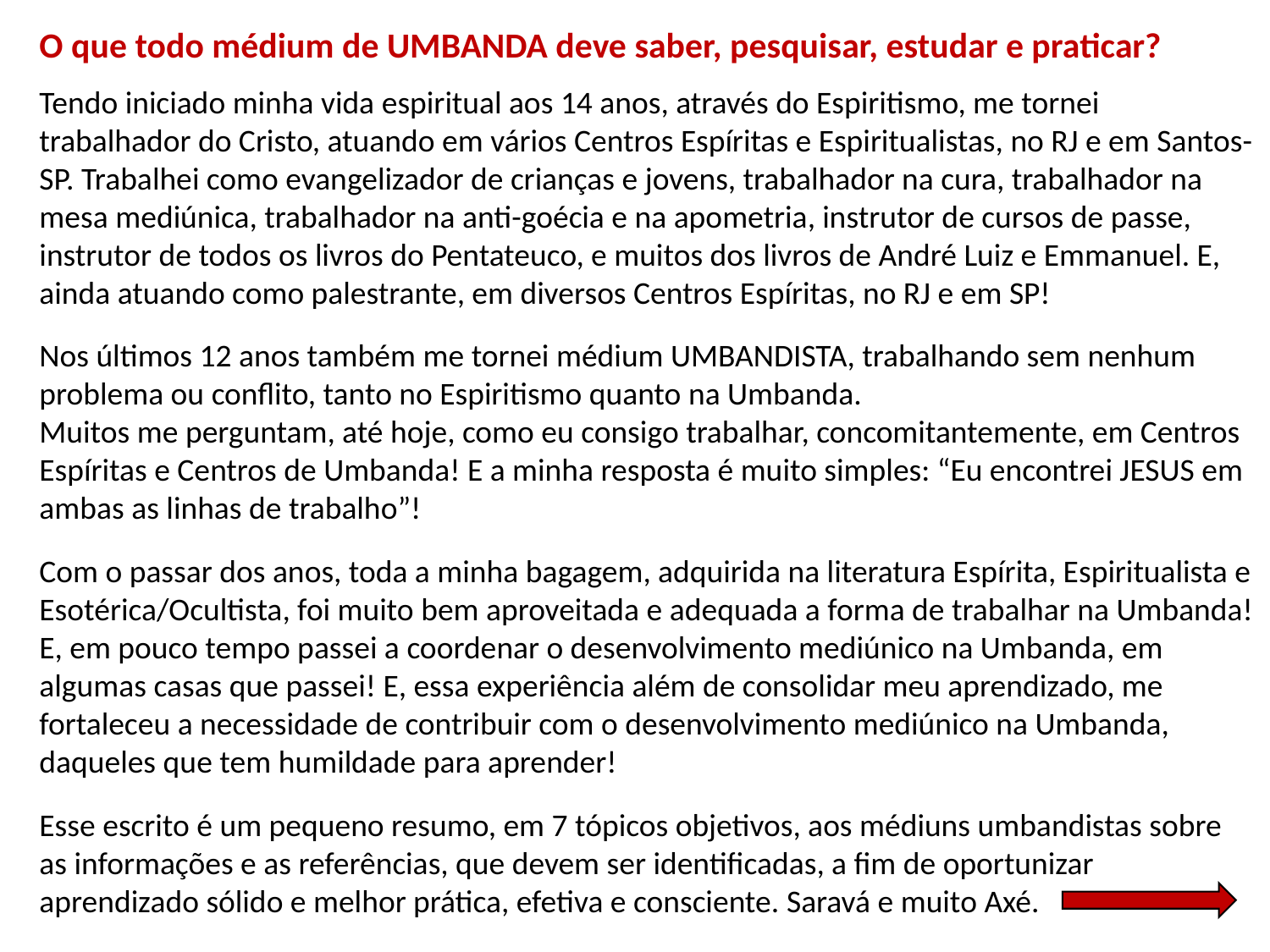

O que todo médium de UMBANDA deve saber, pesquisar, estudar e praticar?

Tendo iniciado minha vida espiritual aos 14 anos, através do Espiritismo, me tornei trabalhador do Cristo, atuando em vários Centros Espíritas e Espiritualistas, no RJ e em Santos-SP. Trabalhei como evangelizador de crianças e jovens, trabalhador na cura, trabalhador na mesa mediúnica, trabalhador na anti-goécia e na apometria, instrutor de cursos de passe, instrutor de todos os livros do Pentateuco, e muitos dos livros de André Luiz e Emmanuel. E, ainda atuando como palestrante, em diversos Centros Espíritas, no RJ e em SP!

Nos últimos 12 anos também me tornei médium UMBANDISTA, trabalhando sem nenhum problema ou conflito, tanto no Espiritismo quanto na Umbanda.
Muitos me perguntam, até hoje, como eu consigo trabalhar, concomitantemente, em Centros Espíritas e Centros de Umbanda! E a minha resposta é muito simples: “Eu encontrei JESUS em ambas as linhas de trabalho”!

Com o passar dos anos, toda a minha bagagem, adquirida na literatura Espírita, Espiritualista e Esotérica/Ocultista, foi muito bem aproveitada e adequada a forma de trabalhar na Umbanda! E, em pouco tempo passei a coordenar o desenvolvimento mediúnico na Umbanda, em algumas casas que passei! E, essa experiência além de consolidar meu aprendizado, me fortaleceu a necessidade de contribuir com o desenvolvimento mediúnico na Umbanda, daqueles que tem humildade para aprender!

Esse escrito é um pequeno resumo, em 7 tópicos objetivos, aos médiuns umbandistas sobre as informações e as referências, que devem ser identificadas, a fim de oportunizar aprendizado sólido e melhor prática, efetiva e consciente. Saravá e muito Axé.